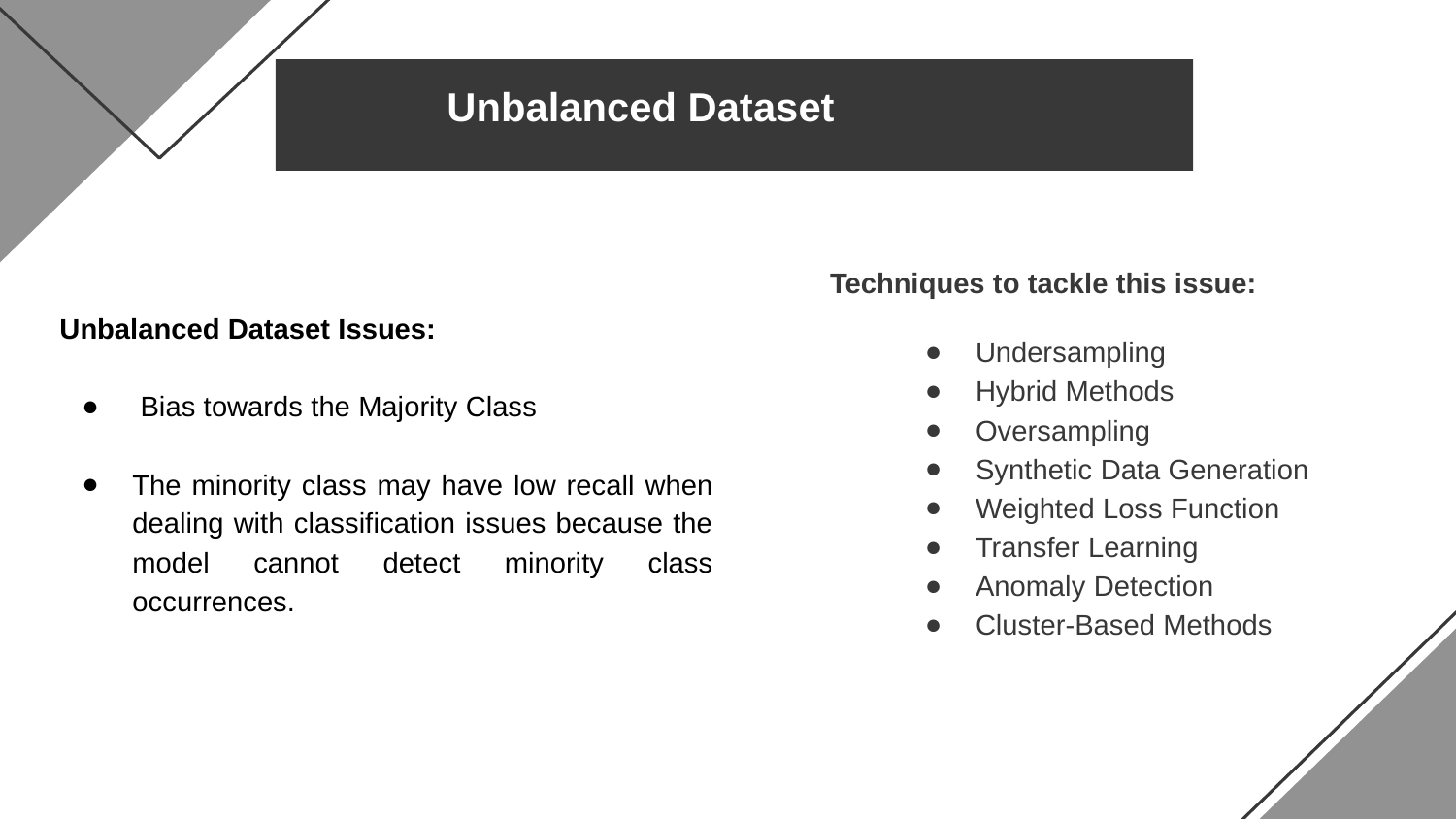

Unbalanced Dataset
Techniques to tackle this issue:
Undersampling
Hybrid Methods
Oversampling
Synthetic Data Generation
Weighted Loss Function
Transfer Learning
Anomaly Detection
Cluster-Based Methods

Unbalanced Dataset Issues:

 Bias towards the Majority Class

The minority class may have low recall when dealing with classification issues because the model cannot detect minority class occurrences.